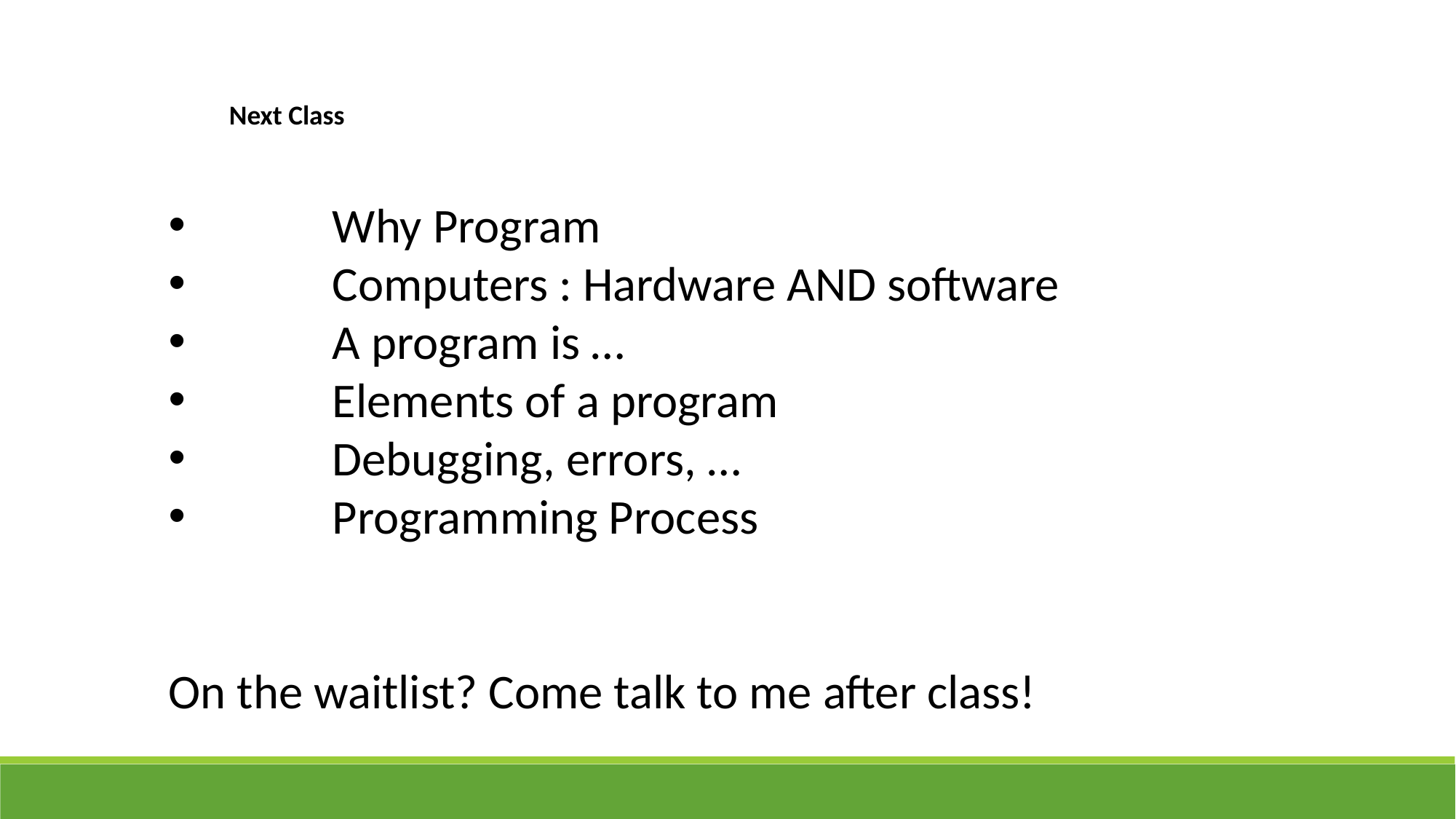

Next Class
	Why Program
	Computers : Hardware AND software
	A program is …
	Elements of a program
	Debugging, errors, …
	Programming Process

On the waitlist? Come talk to me after class!